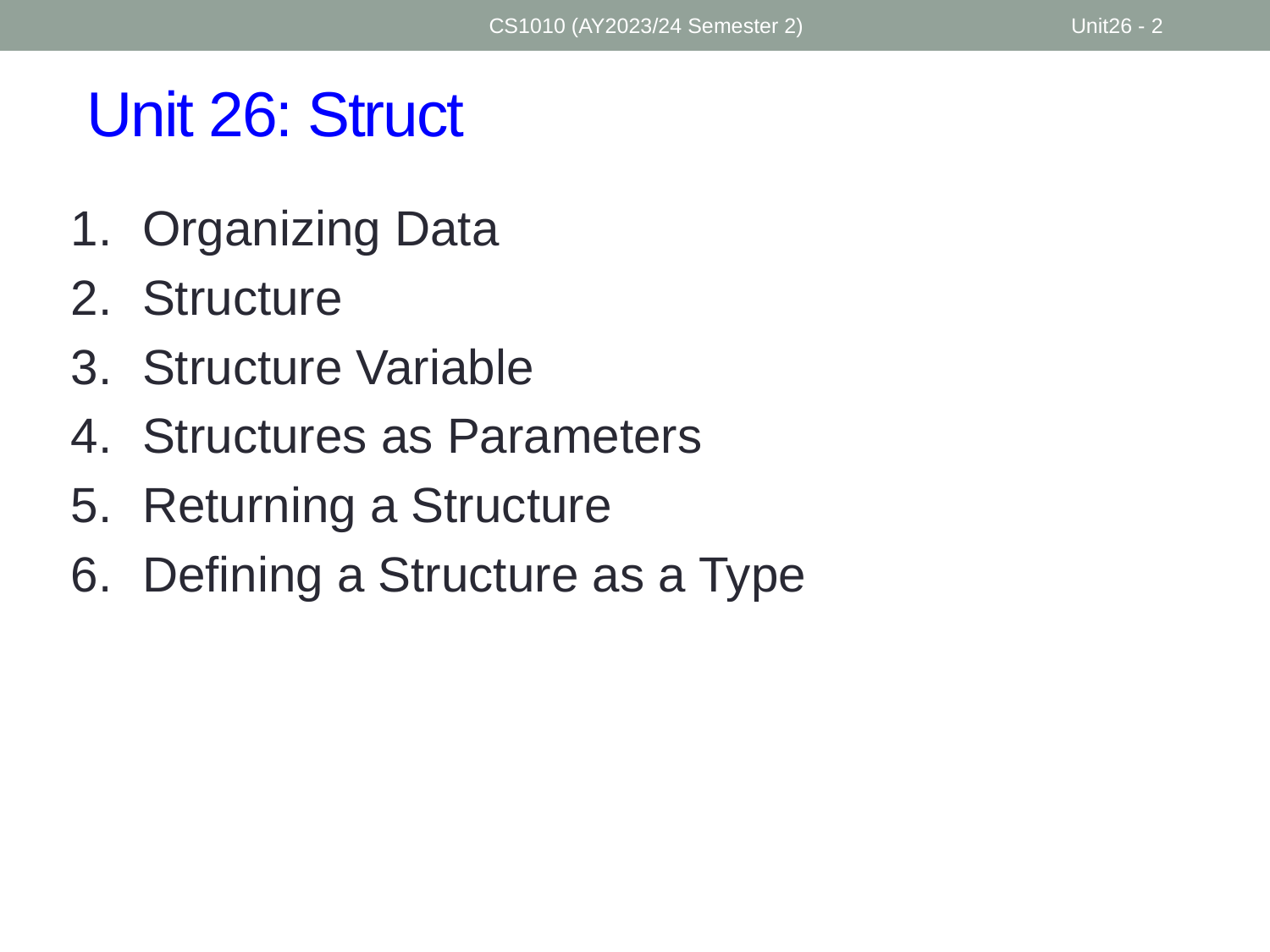

CS1010 (AY2023/24 Semester 2)
Unit26 - 2
# Unit 26: Struct
Organizing Data
Structure
Structure Variable
Structures as Parameters
Returning a Structure
Defining a Structure as a Type